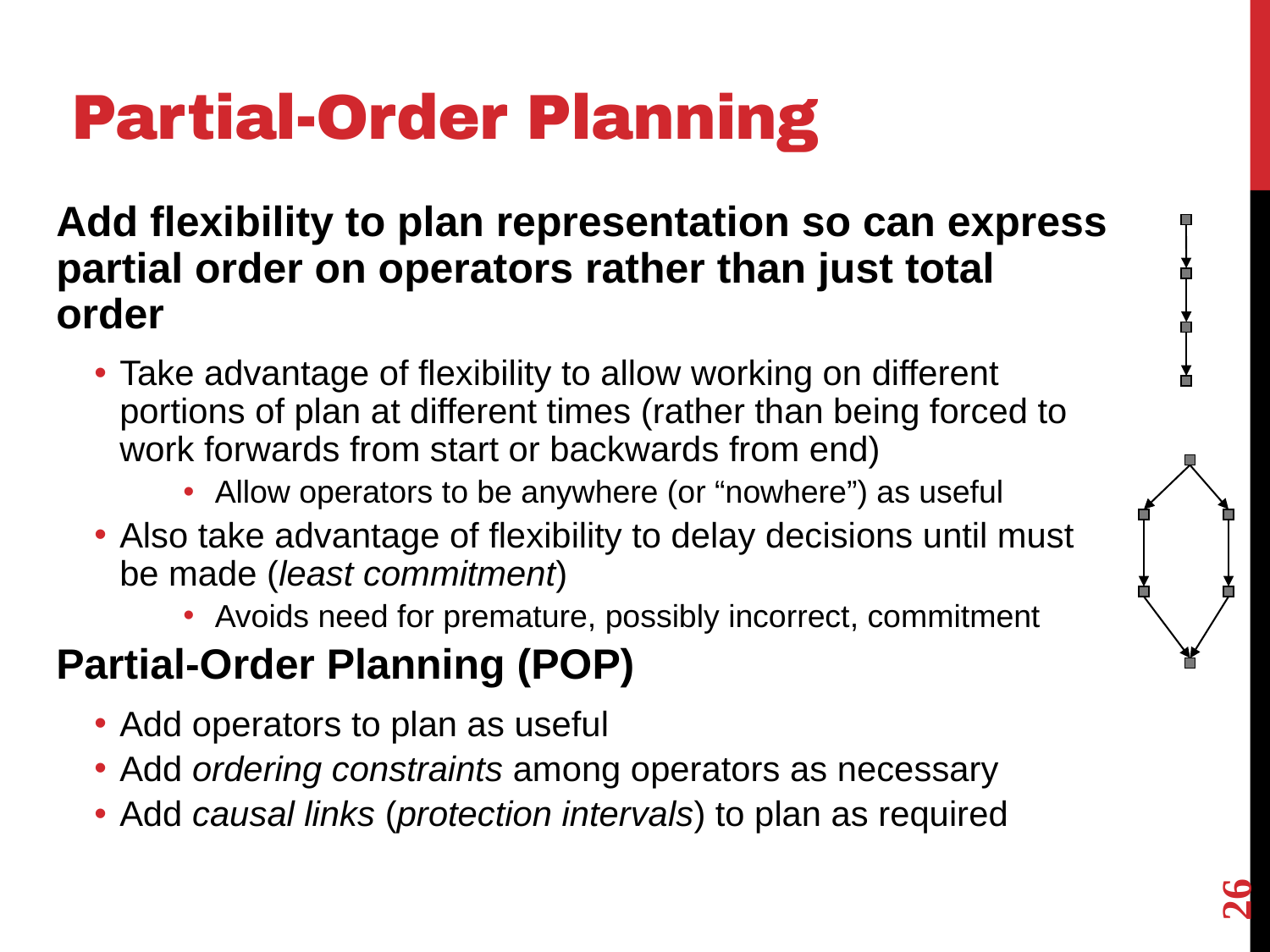

# Partial-Order Planning
Add flexibility to plan representation so can express partial order on operators rather than just total order
Take advantage of flexibility to allow working on different portions of plan at different times (rather than being forced to work forwards from start or backwards from end)
Allow operators to be anywhere (or “nowhere”) as useful
Also take advantage of flexibility to delay decisions until must be made (least commitment)
Avoids need for premature, possibly incorrect, commitment
Partial-Order Planning (POP)
Add operators to plan as useful
Add ordering constraints among operators as necessary
Add causal links (protection intervals) to plan as required

26